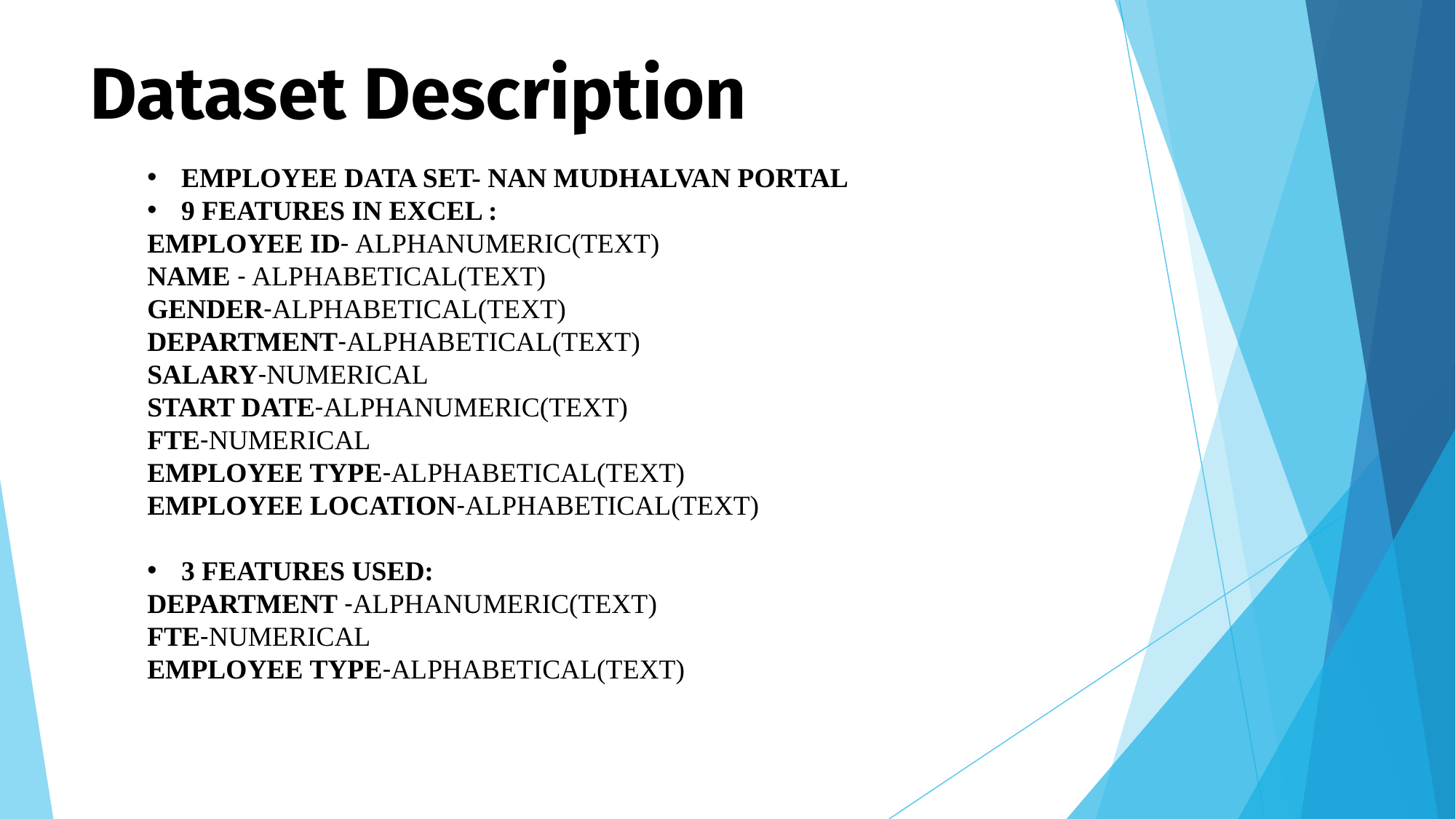

# Dataset Description
EMPLOYEE DATA SET- NAN MUDHALVAN PORTAL
9 FEATURES IN EXCEL :
EMPLOYEE ID- ALPHANUMERIC(TEXT)
NAME - ALPHABETICAL(TEXT)
GENDER-ALPHABETICAL(TEXT)
DEPARTMENT-ALPHABETICAL(TEXT)
SALARY-NUMERICAL
START DATE-ALPHANUMERIC(TEXT)
FTE-NUMERICAL
EMPLOYEE TYPE-ALPHABETICAL(TEXT)
EMPLOYEE LOCATION-ALPHABETICAL(TEXT)

3 FEATURES USED:
DEPARTMENT -ALPHANUMERIC(TEXT)
FTE-NUMERICAL
EMPLOYEE TYPE-ALPHABETICAL(TEXT)